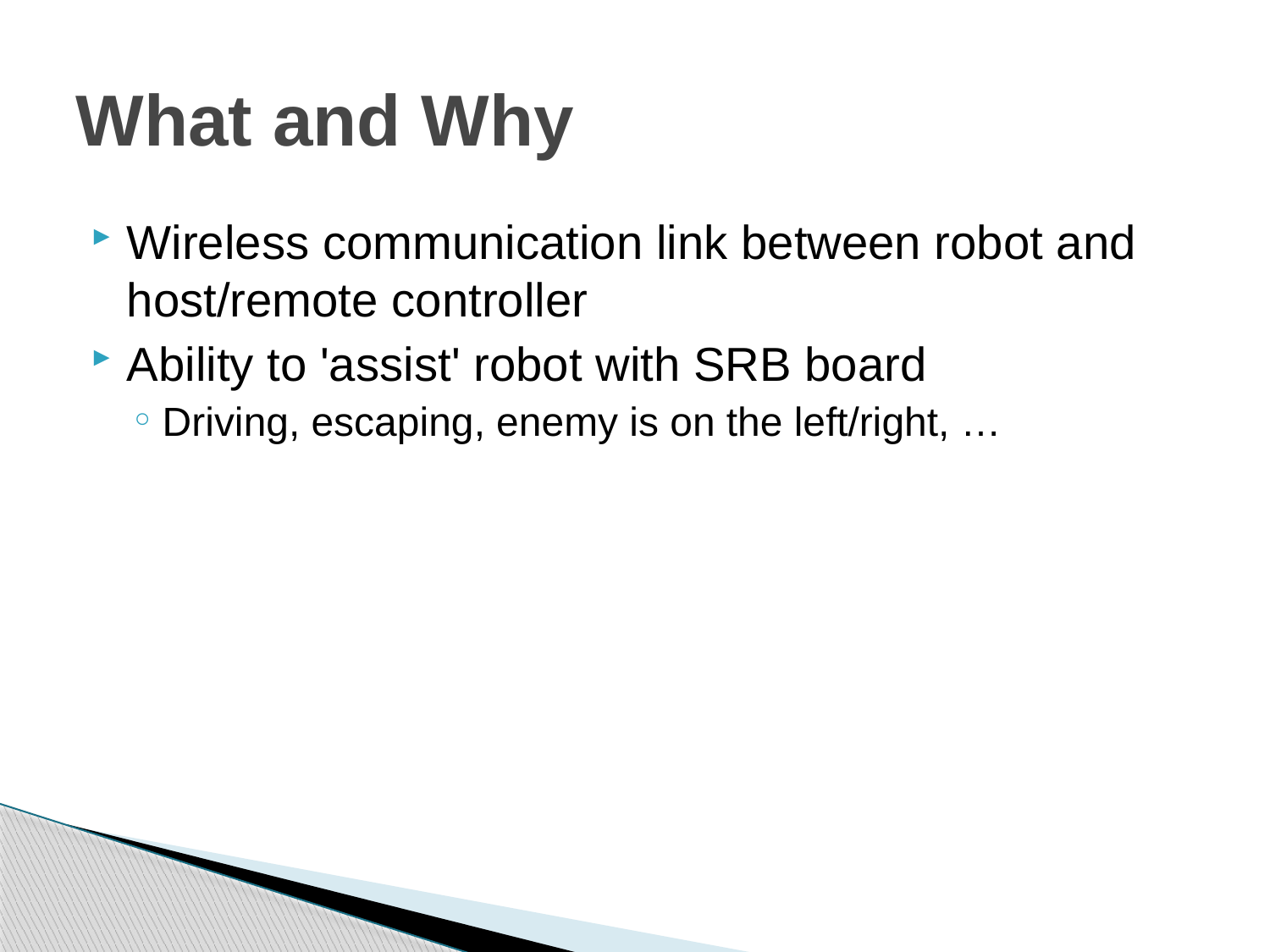

# What and Why
Wireless communication link between robot and host/remote controller
Ability to 'assist' robot with SRB board
Driving, escaping, enemy is on the left/right, …